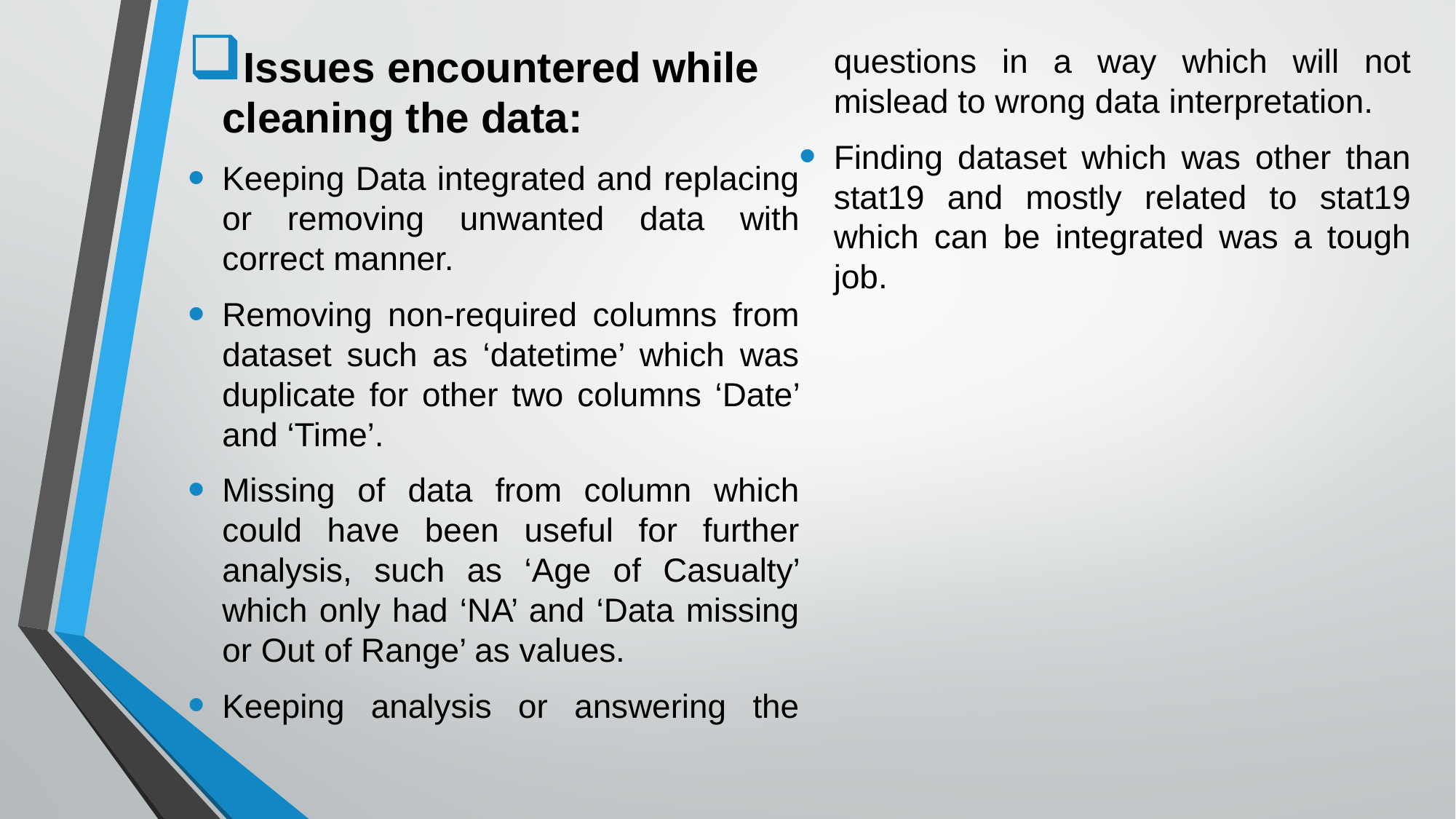

Issues encountered while cleaning the data:
Keeping Data integrated and replacing or removing unwanted data with correct manner.
Removing non-required columns from dataset such as ‘datetime’ which was duplicate for other two columns ‘Date’ and ‘Time’.
Missing of data from column which could have been useful for further analysis, such as ‘Age of Casualty’ which only had ‘NA’ and ‘Data missing or Out of Range’ as values.
Keeping analysis or answering the questions in a way which will not mislead to wrong data interpretation.
Finding dataset which was other than stat19 and mostly related to stat19 which can be integrated was a tough job.